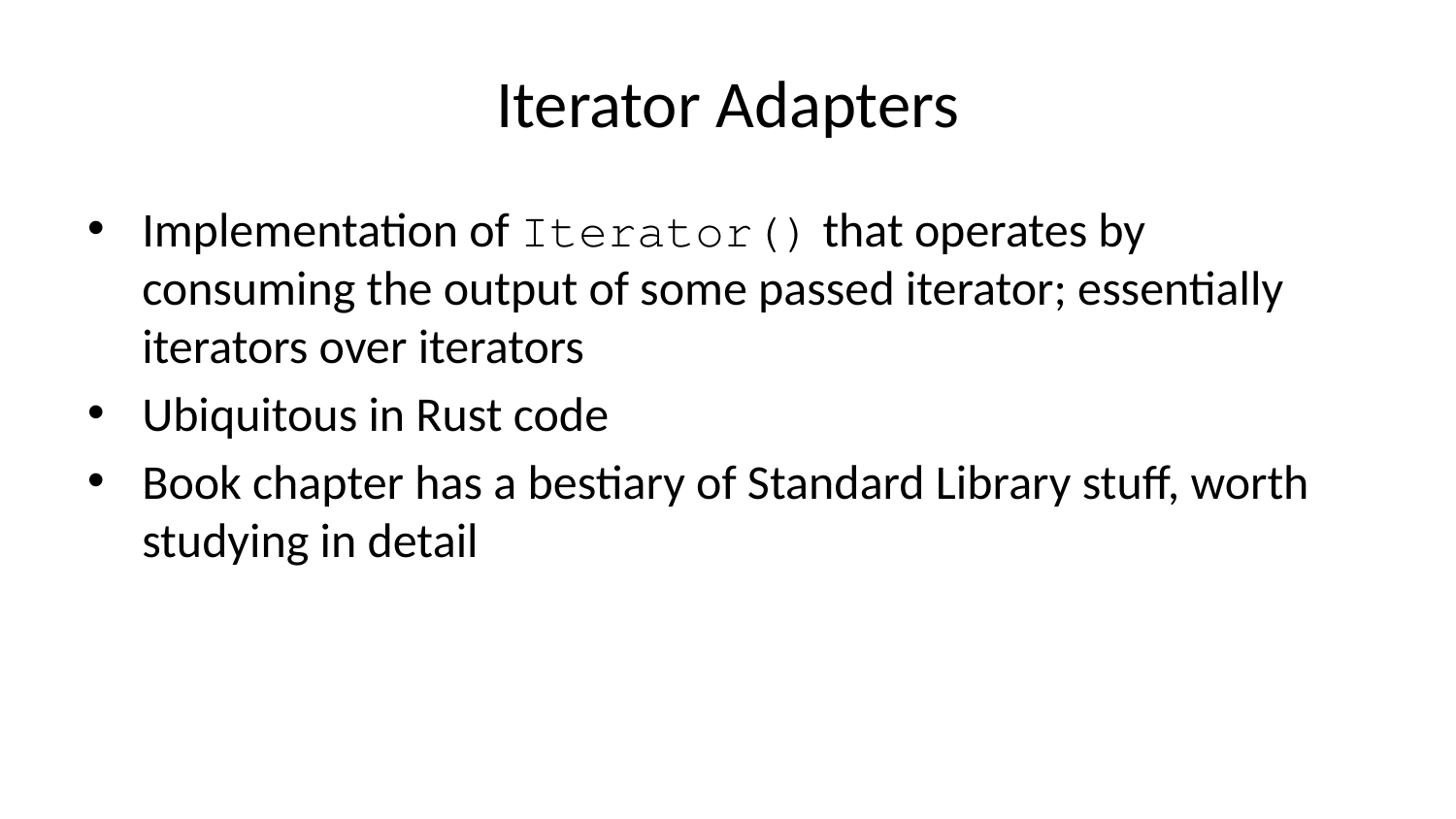

# Iterator Adapters
Implementation of Iterator() that operates by consuming the output of some passed iterator; essentially iterators over iterators
Ubiquitous in Rust code
Book chapter has a bestiary of Standard Library stuff, worth studying in detail